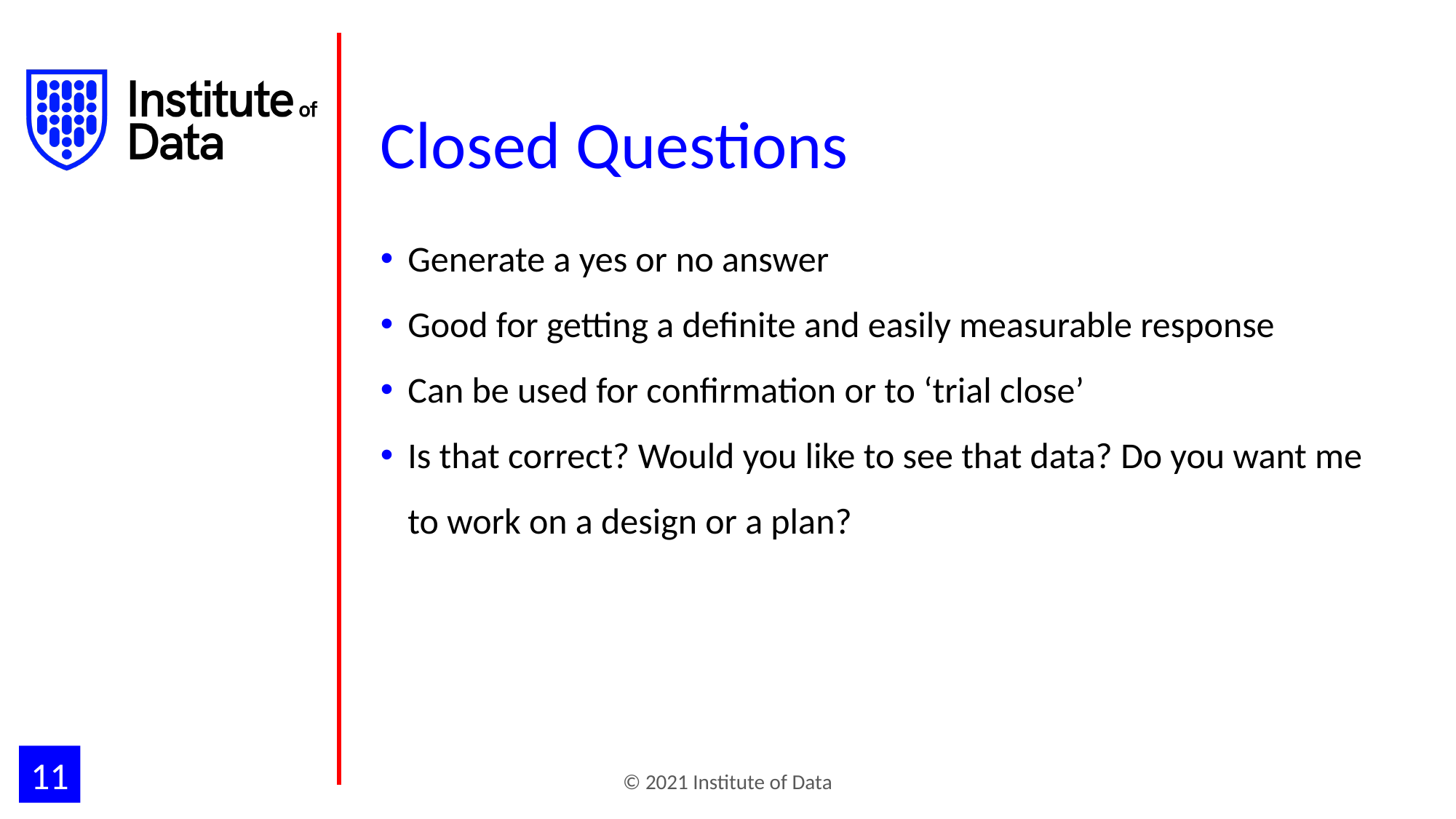

# Closed Questions
Generate a yes or no answer
Good for getting a definite and easily measurable response
Can be used for confirmation or to ‘trial close’
Is that correct? Would you like to see that data? Do you want me to work on a design or a plan?